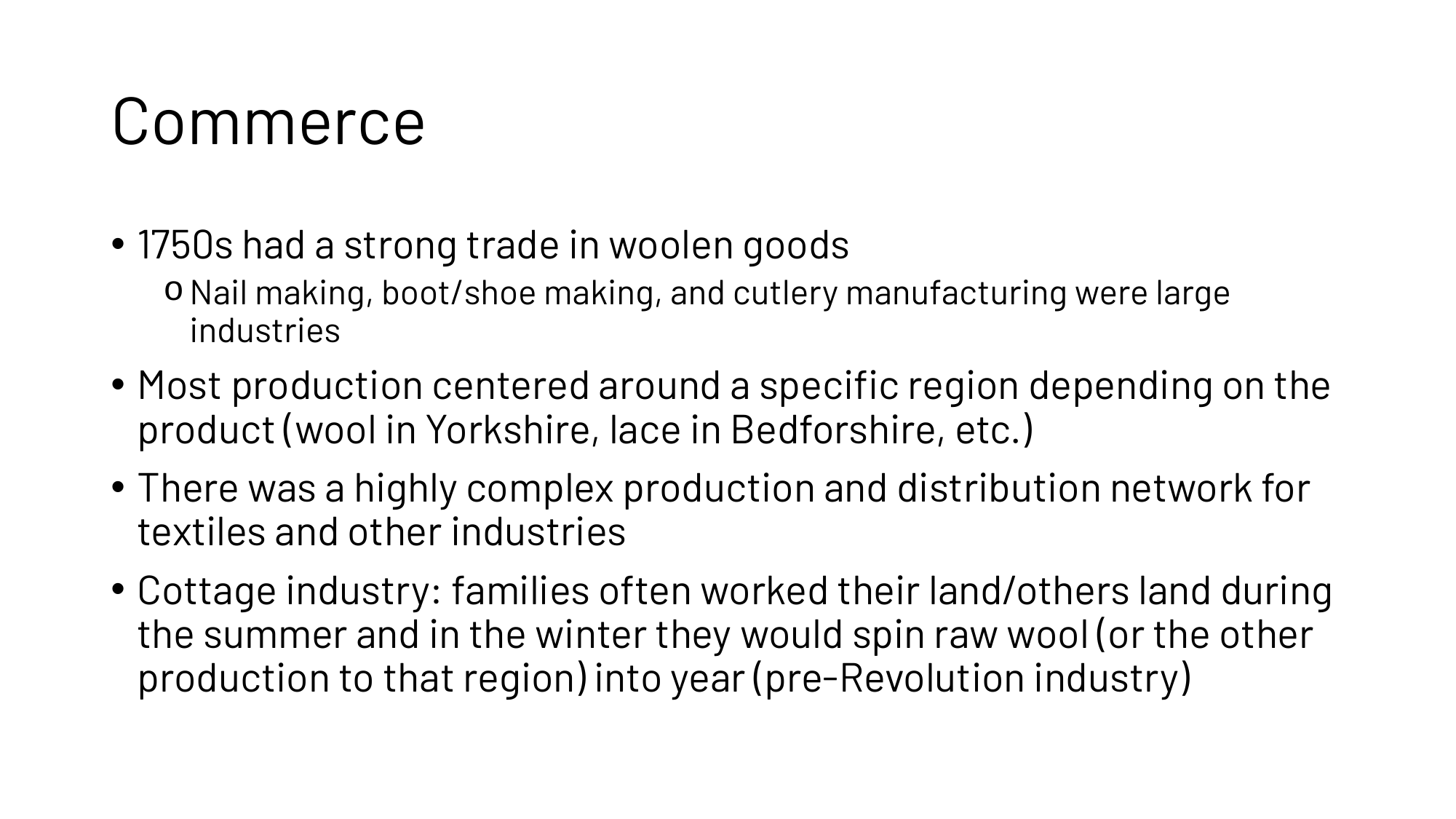

# Commerce
1750s had a strong trade in woolen goods
Nail making, boot/shoe making, and cutlery manufacturing were large industries
Most production centered around a specific region depending on the product (wool in Yorkshire, lace in Bedforshire, etc.)
There was a highly complex production and distribution network for textiles and other industries
Cottage industry: families often worked their land/others land during the summer and in the winter they would spin raw wool (or the other production to that region) into year (pre-Revolution industry)